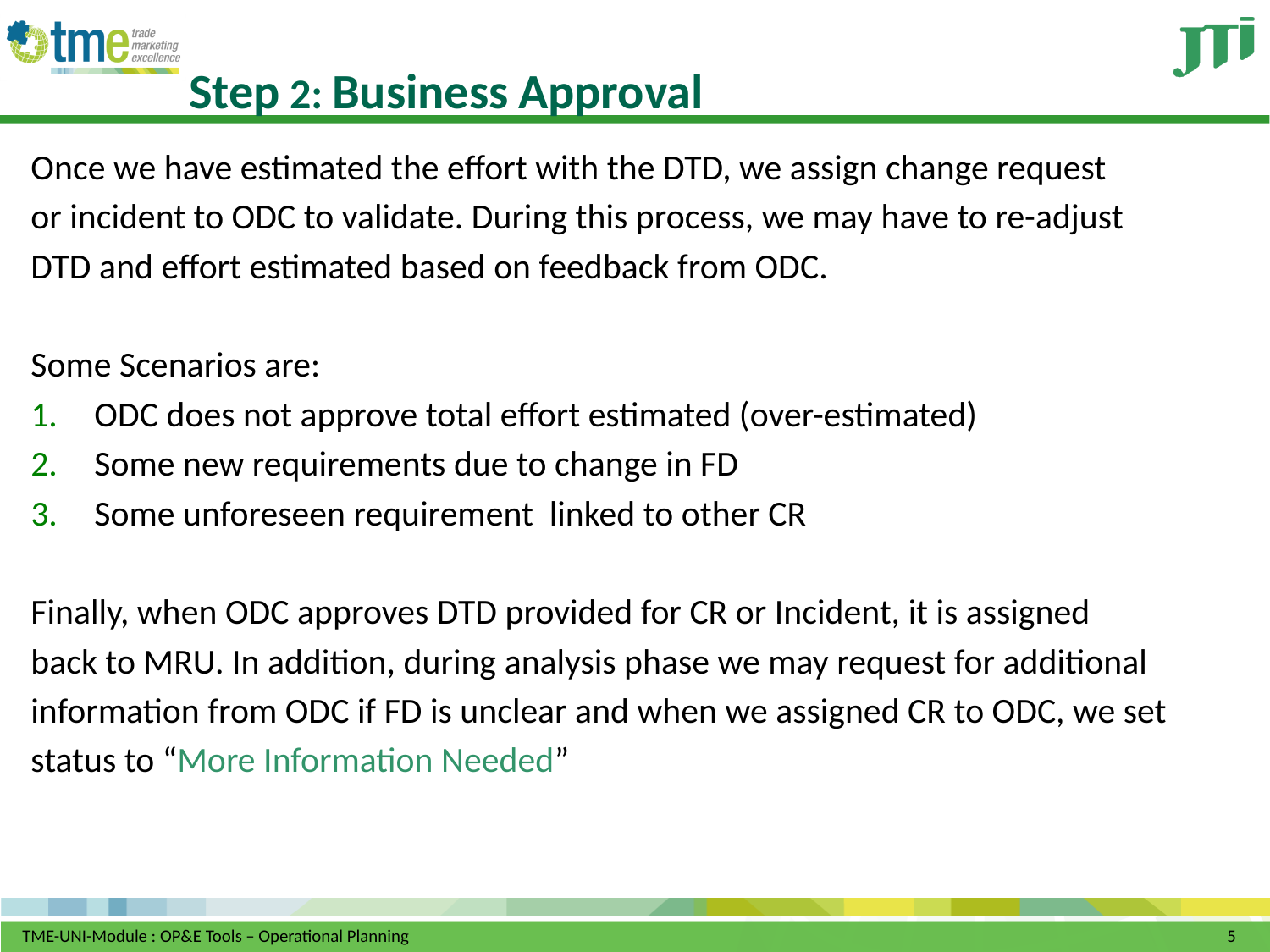

Step 2: Business Approval
Once we have estimated the effort with the DTD, we assign change request
or incident to ODC to validate. During this process, we may have to re-adjust
DTD and effort estimated based on feedback from ODC.

Some Scenarios are:
ODC does not approve total effort estimated (over-estimated)
Some new requirements due to change in FD
Some unforeseen requirement  linked to other CR

Finally, when ODC approves DTD provided for CR or Incident, it is assigned
back to MRU. In addition, during analysis phase we may request for additional
information from ODC if FD is unclear and when we assigned CR to ODC, we set
status to “More Information Needed”